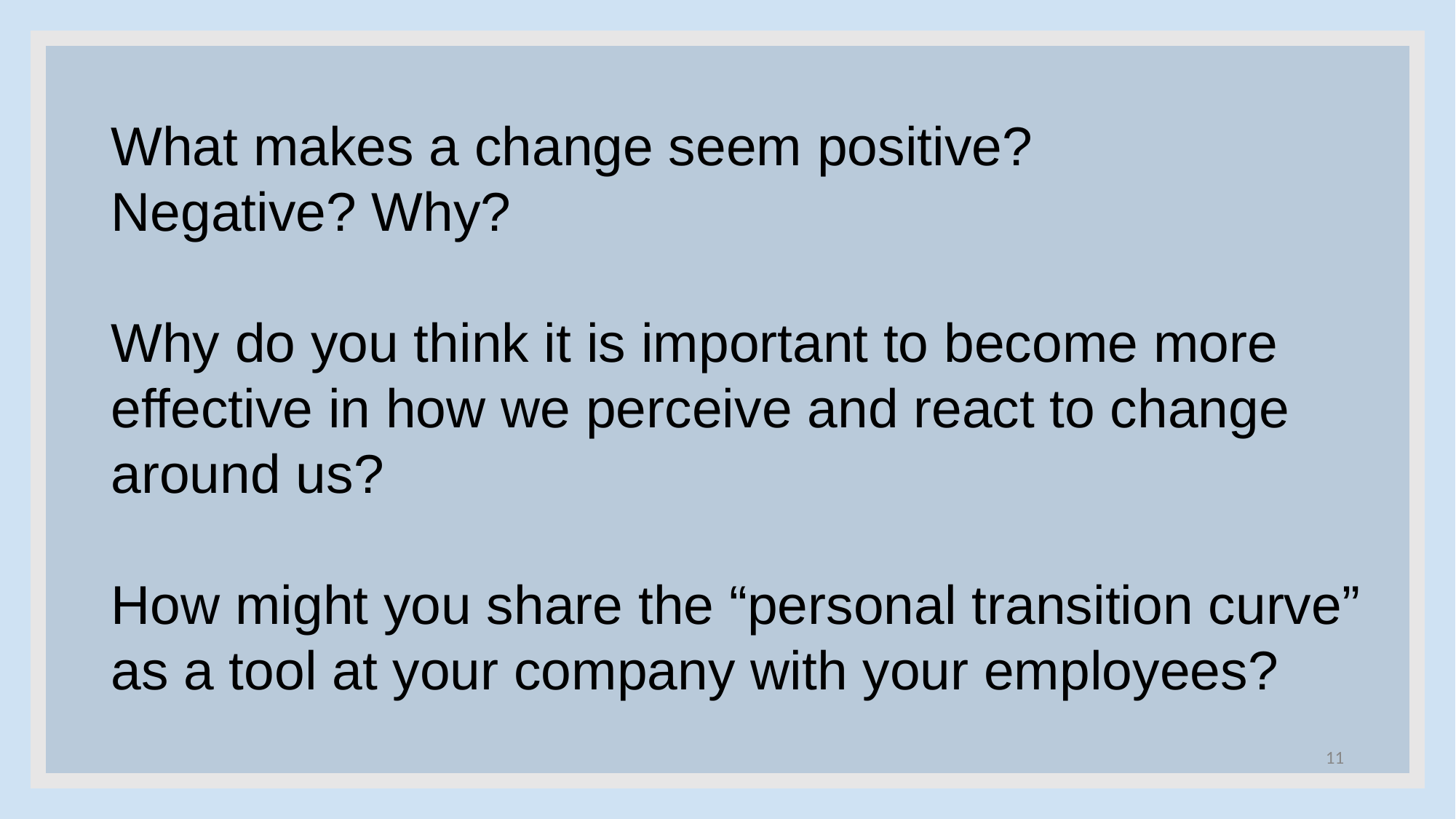

# What makes a change seem positive?
Negative? Why?

Why do you think it is important to become more effective in how we perceive and react to change around us?

How might you share the “personal transition curve” as a tool at your company with your employees?
11